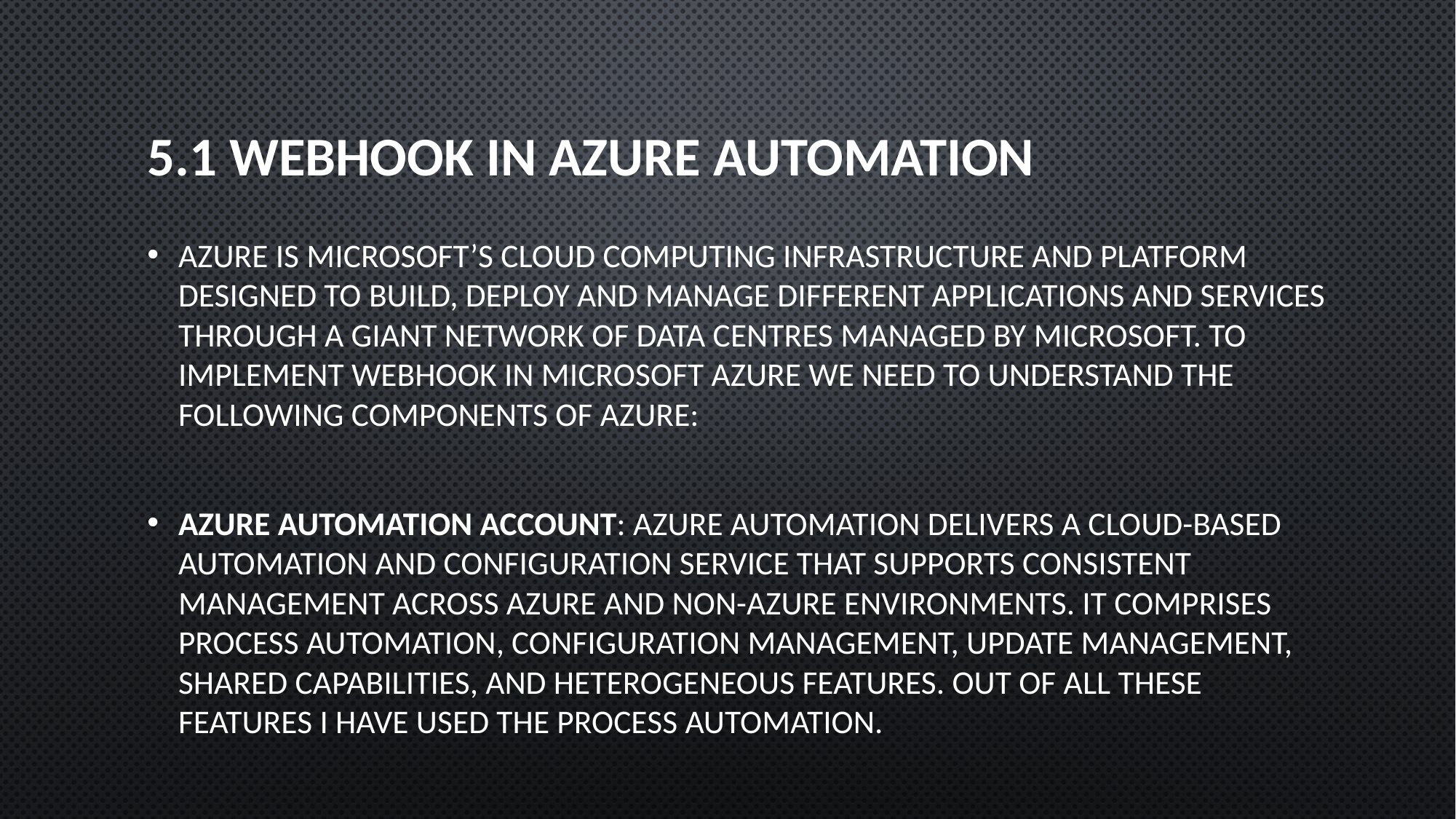

# 5.1 Webhook in Azure Automation
Azure is Microsoft’s cloud computing infrastructure and platform designed to build, deploy and manage different applications and services through a giant network of data centres managed by Microsoft. To implement webhook in Microsoft Azure we need to understand the following components of Azure:

Azure Automation Account: Azure Automation delivers a cloud-based automation and configuration service that supports consistent management across Azure and non-Azure environments. It comprises process automation, configuration management, update management, shared capabilities, and heterogeneous features. Out of all these features I have used the process automation.